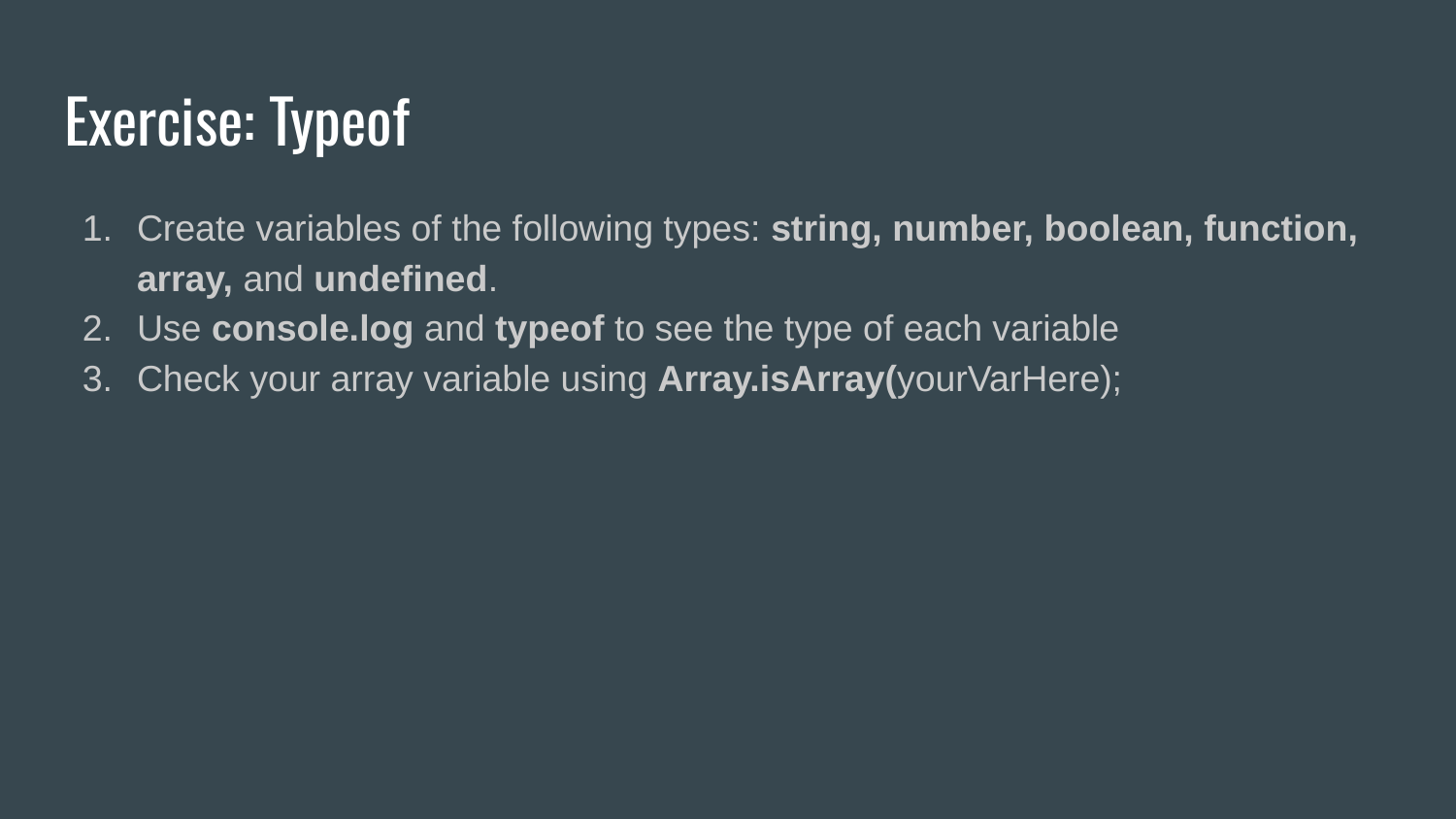

# Exercise: Typeof
Create variables of the following types: string, number, boolean, function, array, and undefined.
Use console.log and typeof to see the type of each variable
Check your array variable using Array.isArray(yourVarHere);